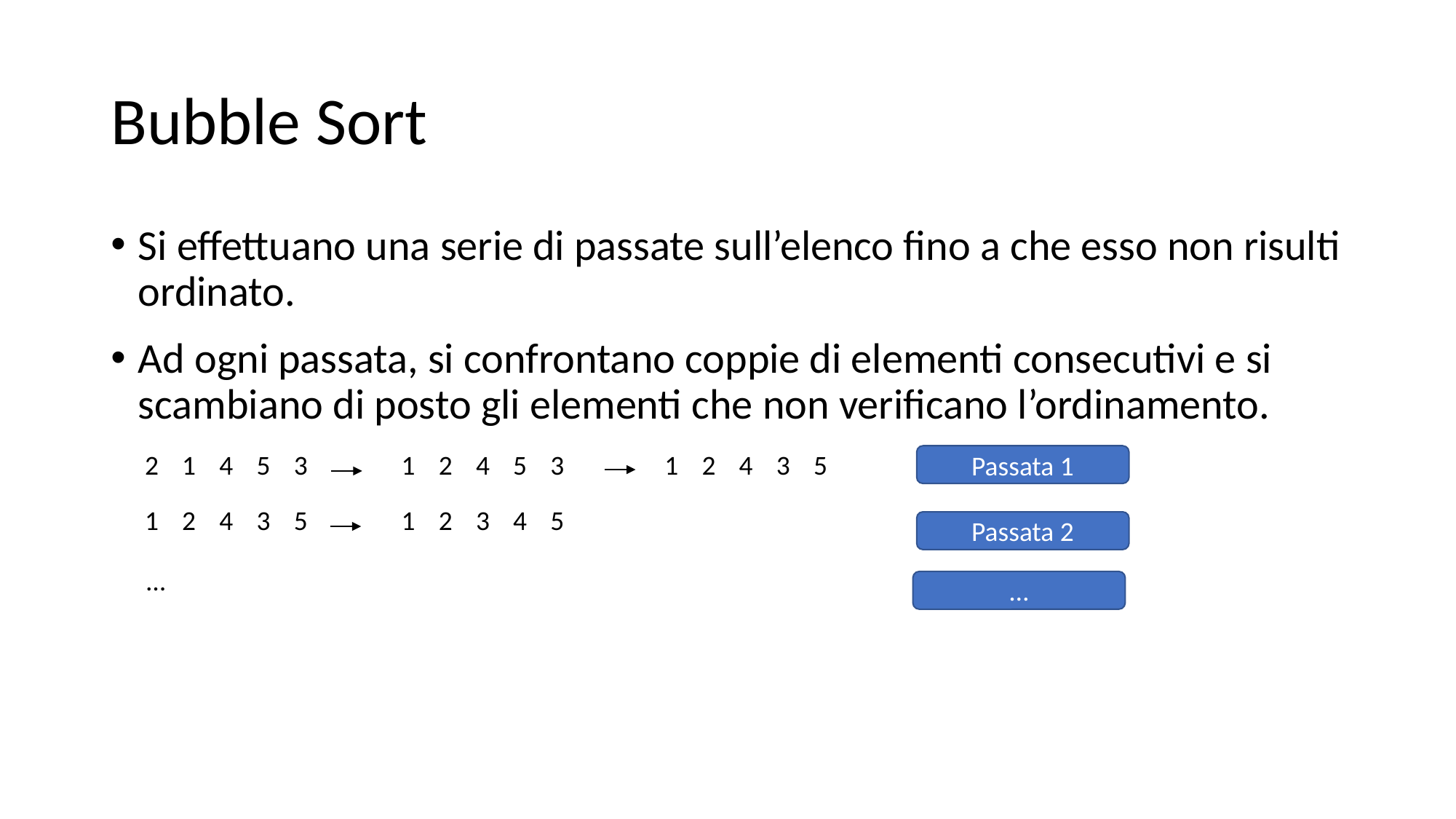

# Bubble Sort
Si effettuano una serie di passate sull’elenco fino a che esso non risulti ordinato.
Ad ogni passata, si confrontano coppie di elementi consecutivi e si scambiano di posto gli elementi che non verificano l’ordinamento.

Passata 1
| 2 | 1 | 4 | 5 | 3 |
| --- | --- | --- | --- | --- |
| 1 | 2 | 4 | 5 | 3 |
| --- | --- | --- | --- | --- |
| 1 | 2 | 4 | 3 | 5 |
| --- | --- | --- | --- | --- |
| 1 | 2 | 3 | 4 | 5 |
| --- | --- | --- | --- | --- |
| 1 | 2 | 4 | 3 | 5 |
| --- | --- | --- | --- | --- |
Passata 2
| … |  |  |  |  |
| --- | --- | --- | --- | --- |
…